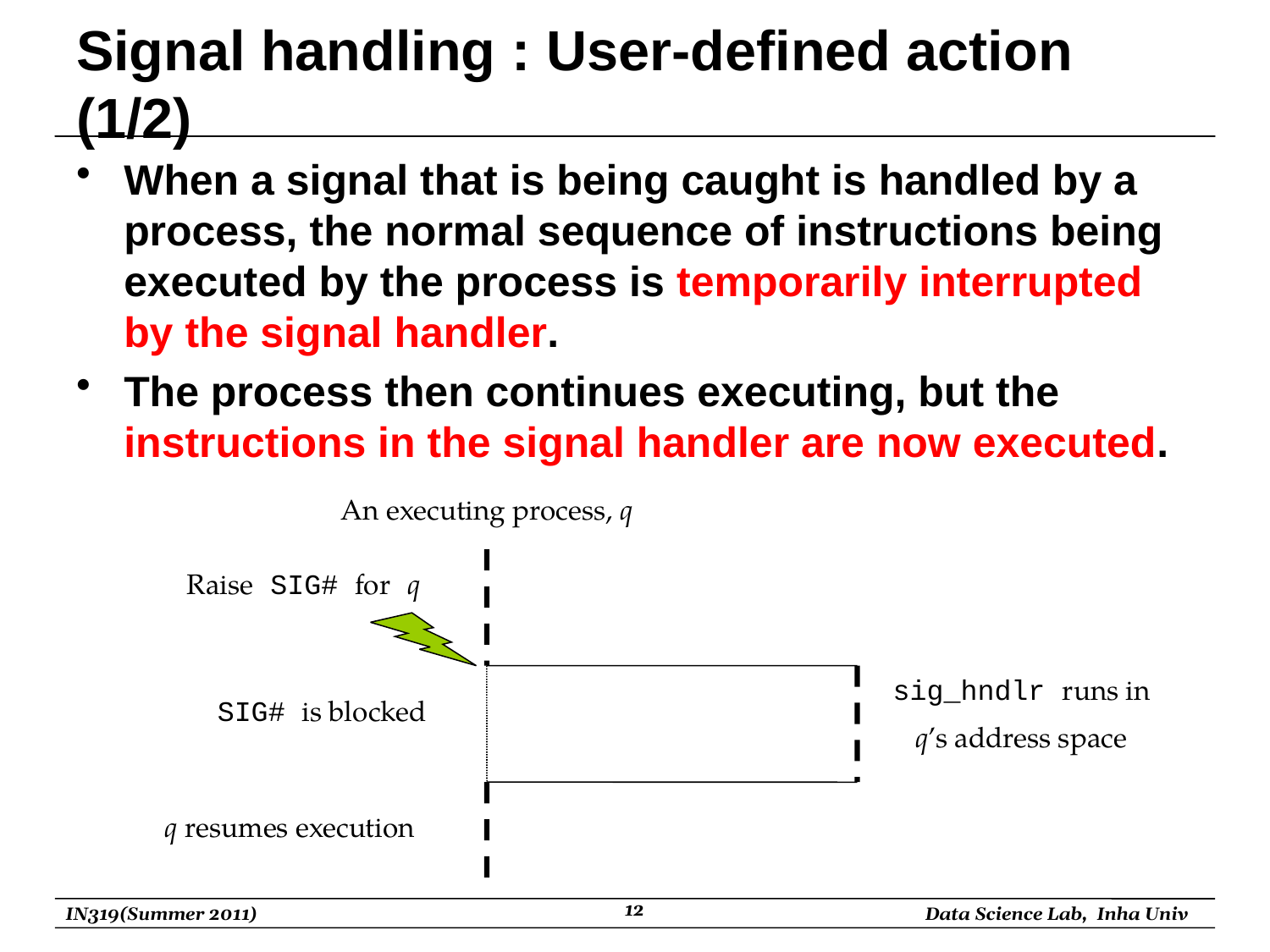

# Signal handling : User-defined action (1/2)
When a signal that is being caught is handled by a process, the normal sequence of instructions being executed by the process is temporarily interrupted by the signal handler.
The process then continues executing, but the instructions in the signal handler are now executed.

An executing process, q

Raise SIG# for q

sig_hndlr runs in
q’s address space
SIG# is blocked

q resumes execution
12